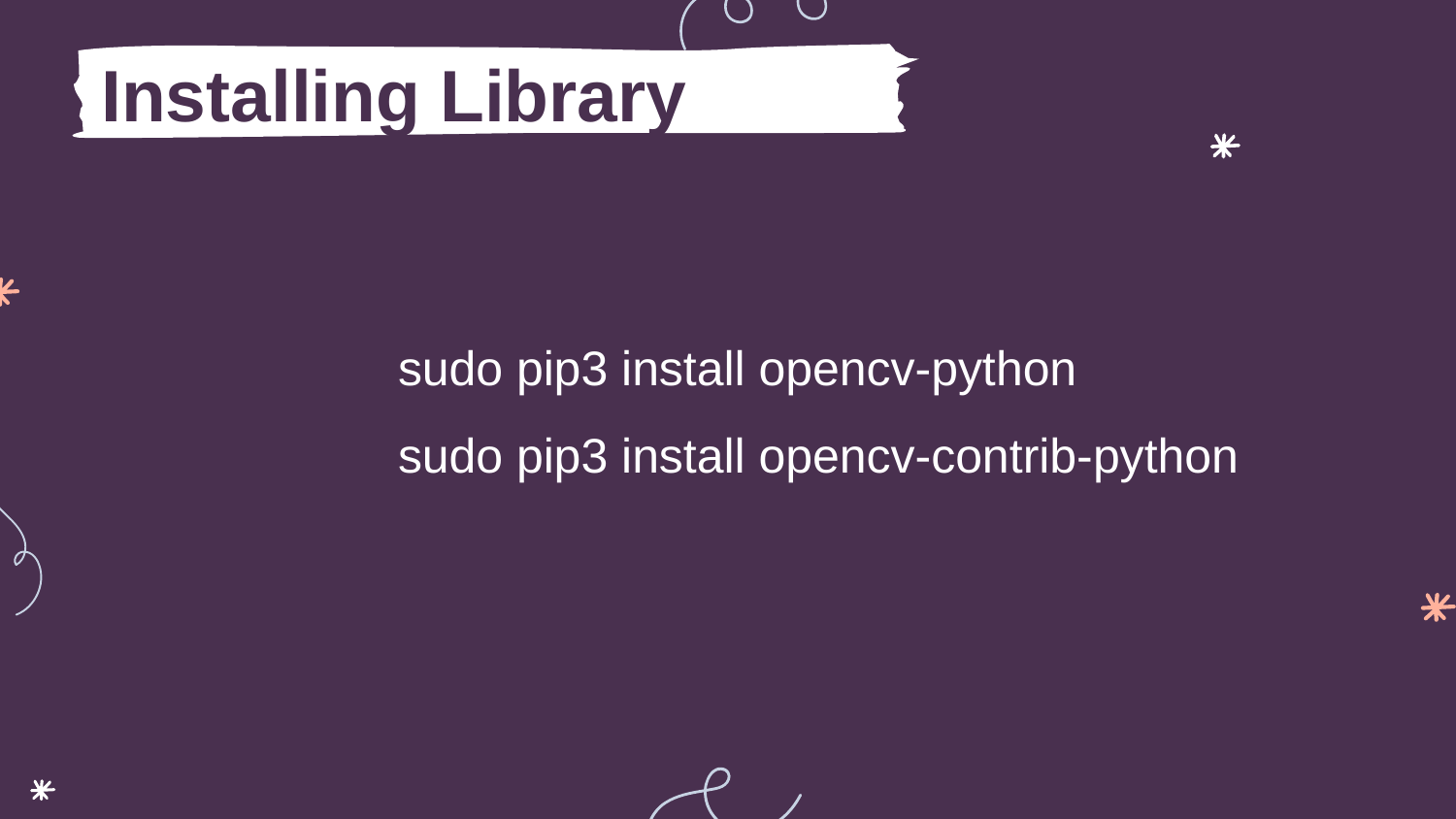

# Installing Library
sudo pip3 install opencv-python
sudo pip3 install opencv-contrib-python